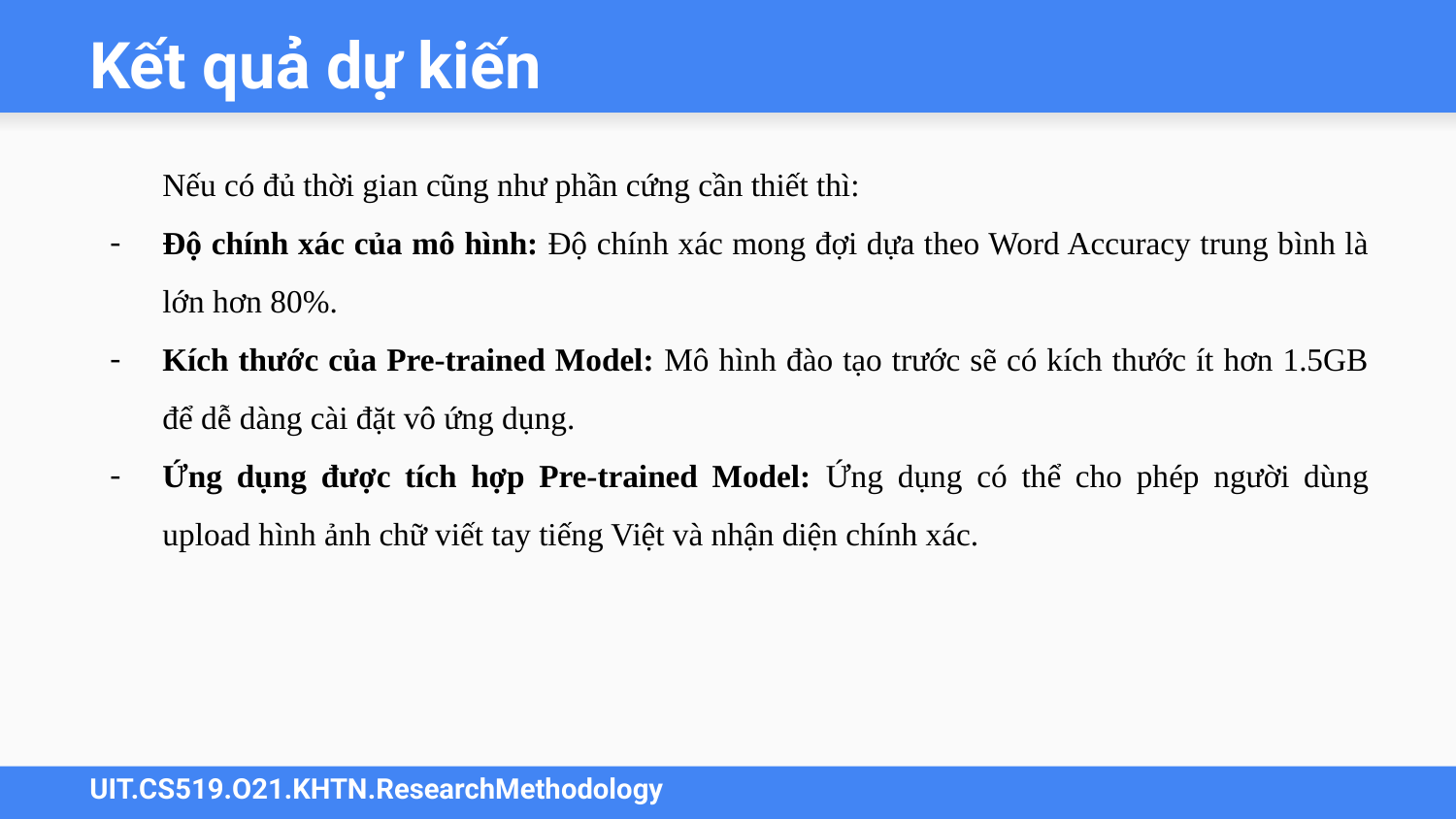

# Kết quả dự kiến
Nếu có đủ thời gian cũng như phần cứng cần thiết thì:
Độ chính xác của mô hình: Độ chính xác mong đợi dựa theo Word Accuracy trung bình là lớn hơn 80%.
Kích thước của Pre-trained Model: Mô hình đào tạo trước sẽ có kích thước ít hơn 1.5GB để dễ dàng cài đặt vô ứng dụng.
Ứng dụng được tích hợp Pre-trained Model: Ứng dụng có thể cho phép người dùng upload hình ảnh chữ viết tay tiếng Việt và nhận diện chính xác.